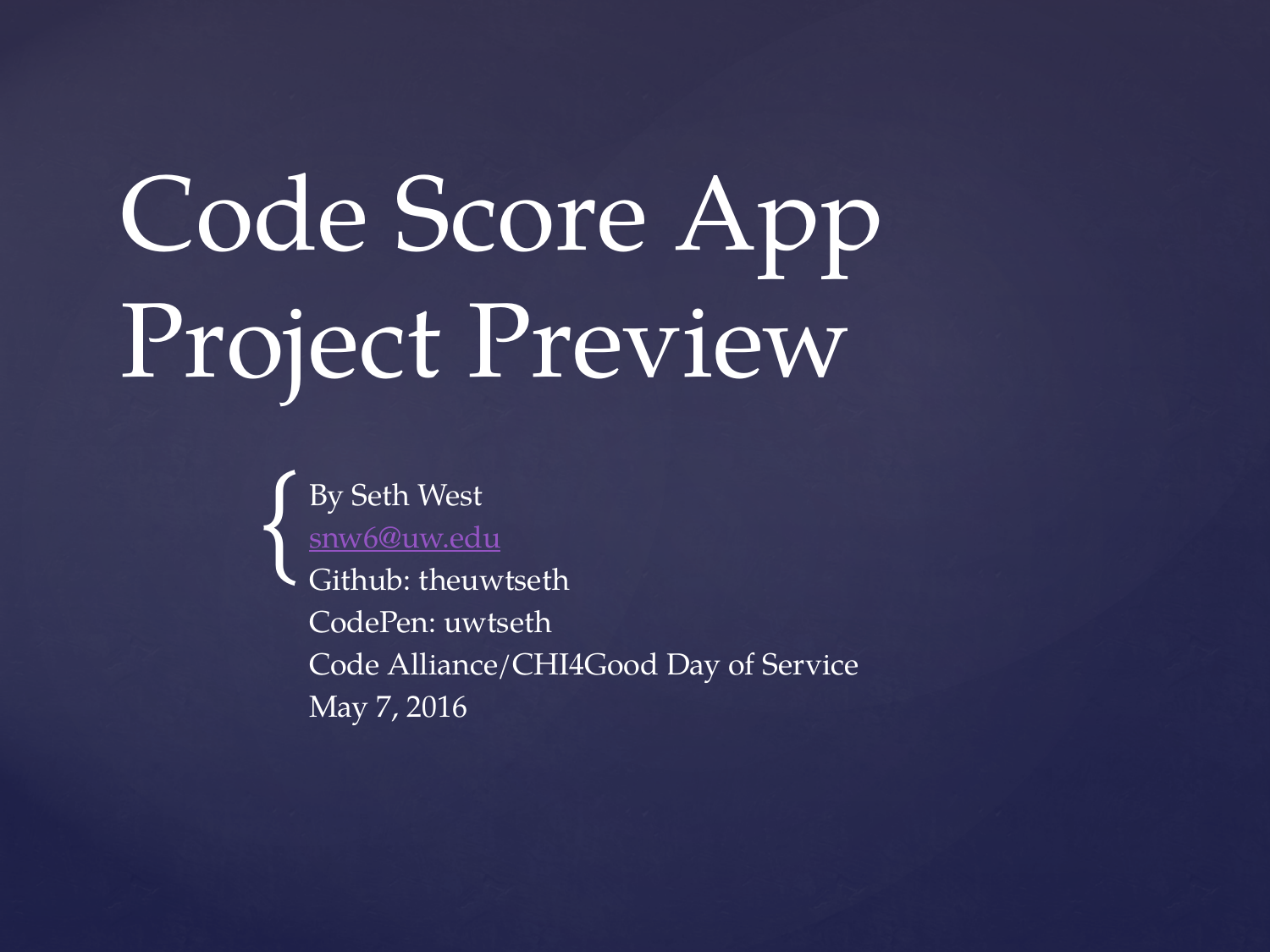

# Code Score App Project Preview
By Seth West
snw6@uw.edu
Github: theuwtseth
CodePen: uwtseth
Code Alliance/CHI4Good Day of Service
May 7, 2016